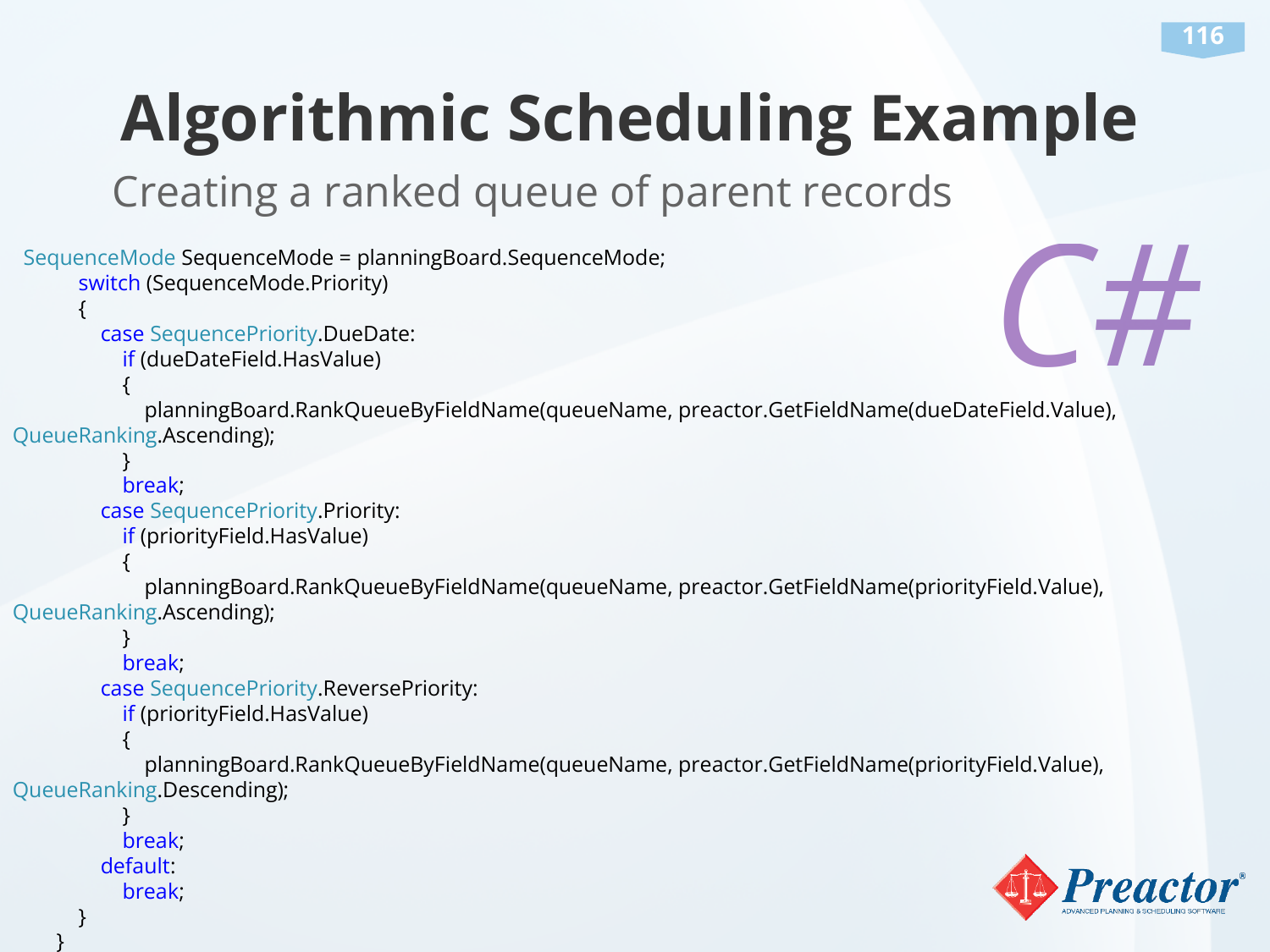

# Algorithmic Scheduling Example
Creating a ranked queue of parent records
C#
  SequenceMode SequenceMode = planningBoard.SequenceMode;
            switch (SequenceMode.Priority)
            {
                case SequencePriority.DueDate:
                    if (dueDateField.HasValue)
                    {
                        planningBoard.RankQueueByFieldName(queueName, preactor.GetFieldName(dueDateField.Value), QueueRanking.Ascending);
                    }
                    break;
                case SequencePriority.Priority:
                    if (priorityField.HasValue)
                    {
                        planningBoard.RankQueueByFieldName(queueName, preactor.GetFieldName(priorityField.Value), QueueRanking.Ascending);
                    }
                    break;
                case SequencePriority.ReversePriority:
                    if (priorityField.HasValue)
                    {
                        planningBoard.RankQueueByFieldName(queueName, preactor.GetFieldName(priorityField.Value), QueueRanking.Descending);
                    }
                    break;
                default:
                    break;
            }
        }